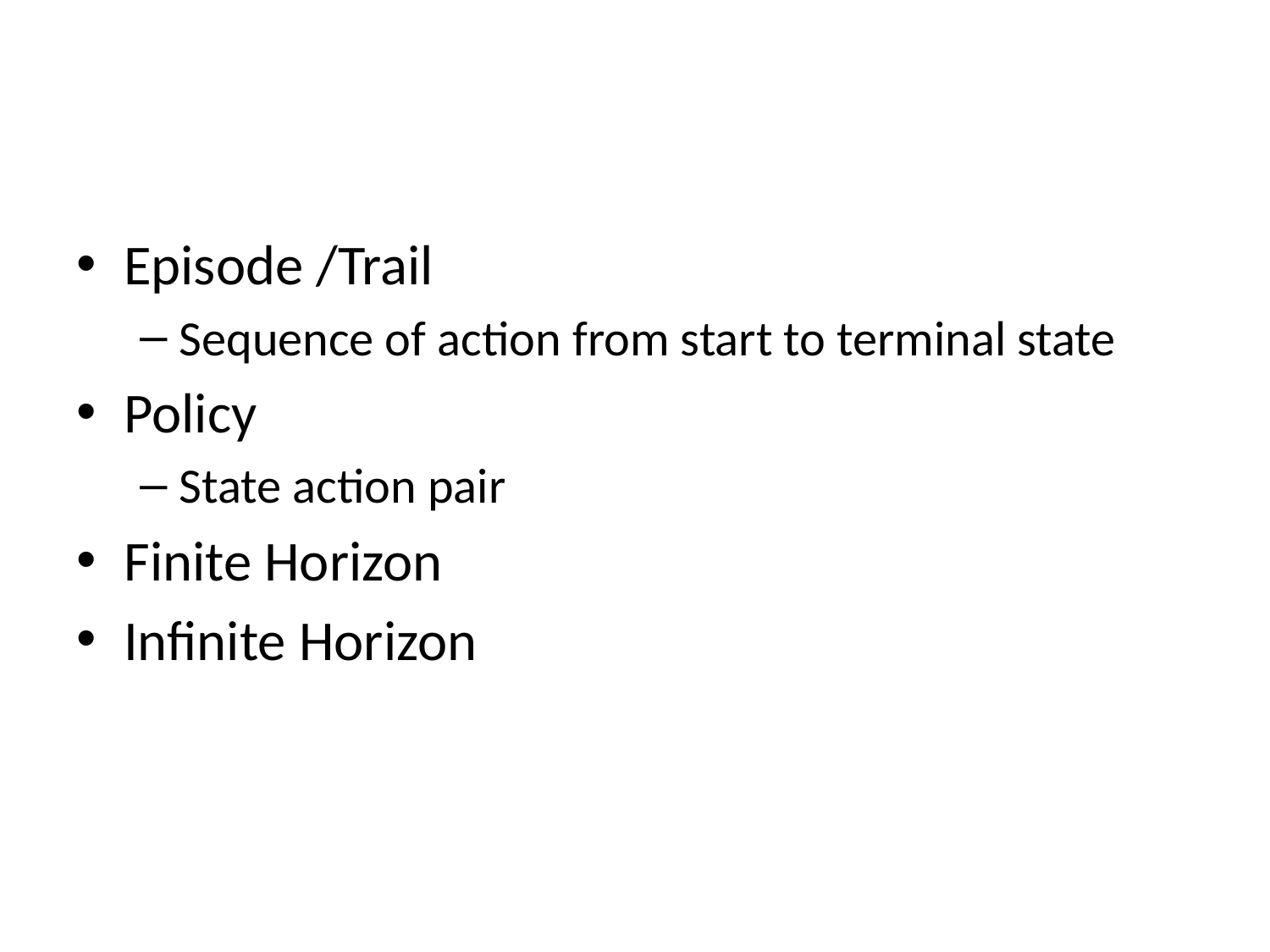

#
Episode /Trail
Sequence of action from start to terminal state
Policy
State action pair
Finite Horizon
Infinite Horizon